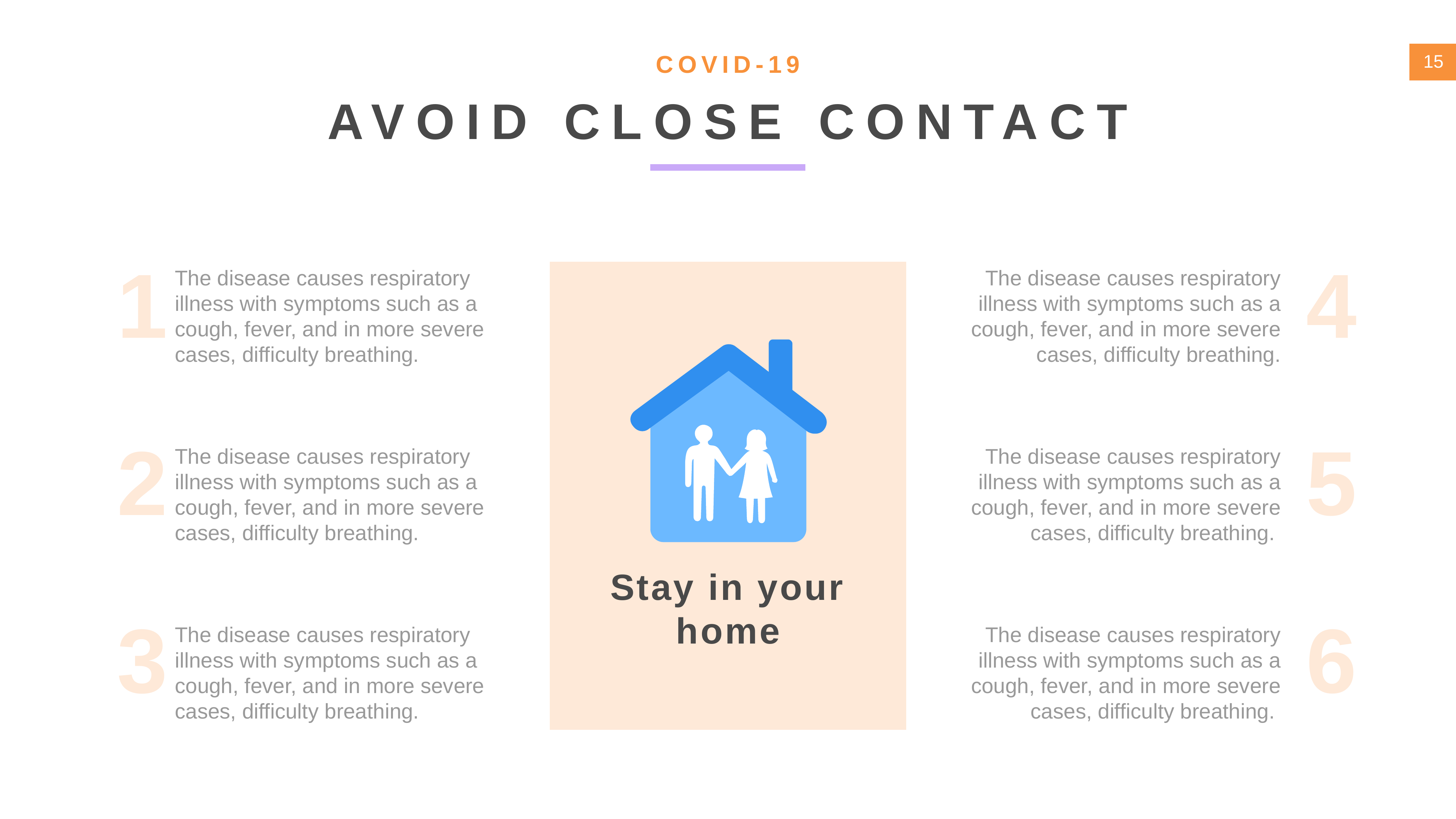

COVID-19
AVOID CLOSE CONTACT

1

4

The disease causes respiratory illness with symptoms such as a cough, fever, and in more severe cases, difficulty breathing.

The disease causes respiratory illness with symptoms such as a cough, fever, and in more severe cases, difficulty breathing.

The disease causes respiratory illness with symptoms such as a cough, fever, and in more severe cases, difficulty breathing.

The disease causes respiratory illness with symptoms such as a cough, fever, and in more severe cases, difficulty breathing.

The disease causes respiratory illness with symptoms such as a cough, fever, and in more severe cases, difficulty breathing.

The disease causes respiratory illness with symptoms such as a cough, fever, and in more severe cases, difficulty breathing.

Stay in your home
2

5

3

6